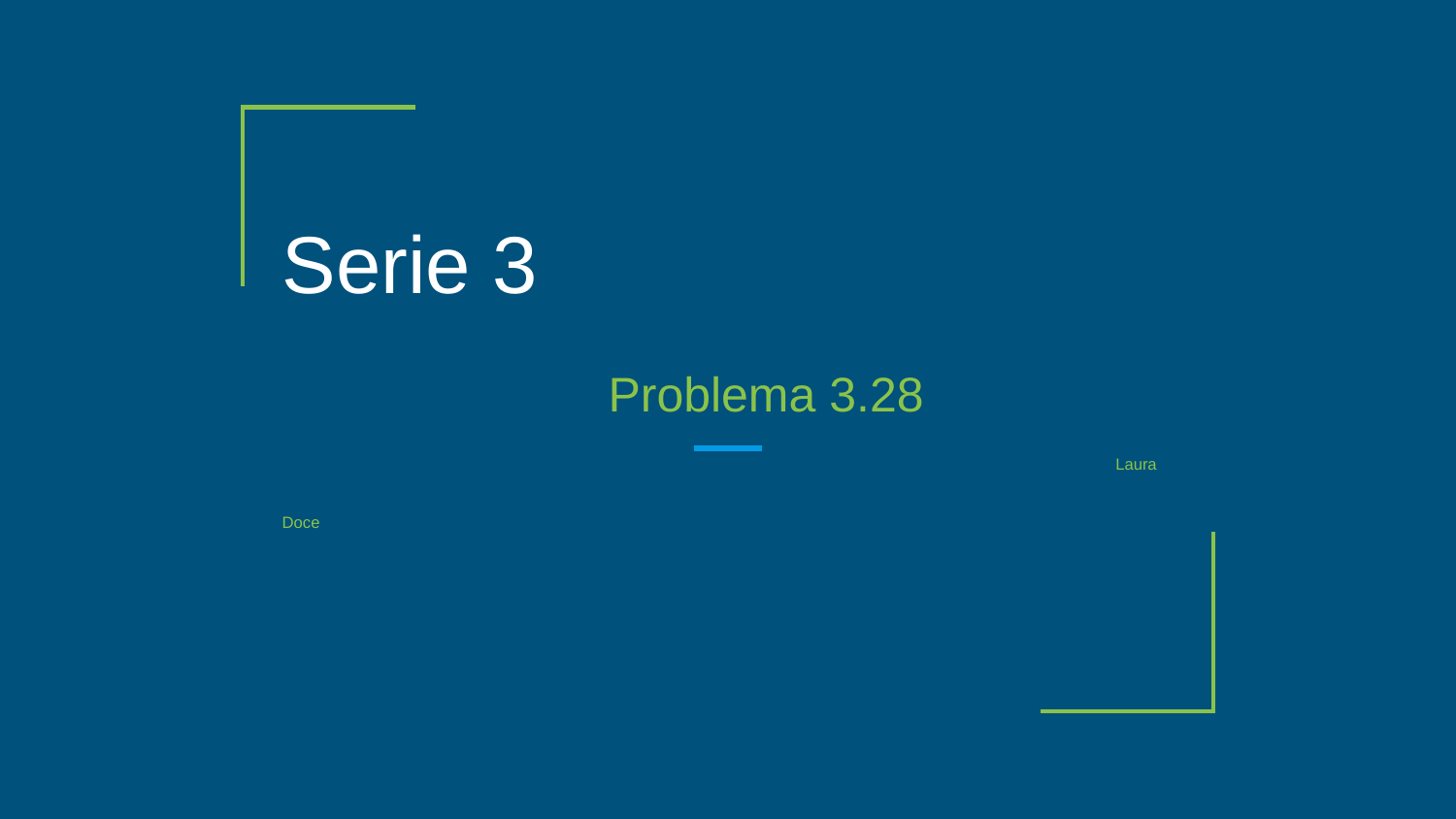

# Serie 3

                        Problema 3.28
                                                              Laura Doce